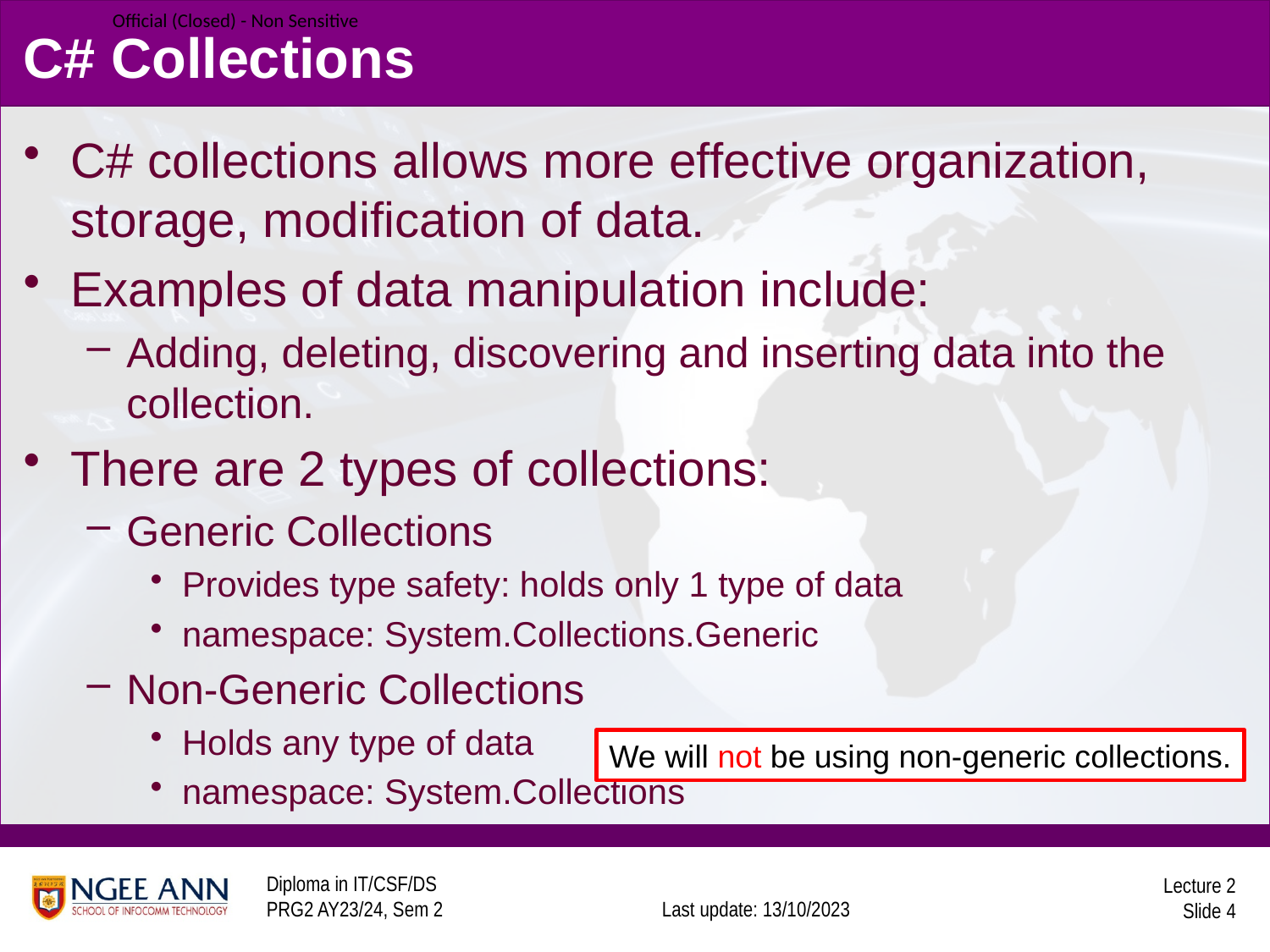

# C# Collections
C# collections allows more effective organization, storage, modification of data.
Examples of data manipulation include:
Adding, deleting, discovering and inserting data into the collection.
There are 2 types of collections:
Generic Collections
Provides type safety: holds only 1 type of data
namespace: System.Collections.Generic
Non-Generic Collections
Holds any type of data
namespace: System.Collections
We will not be using non-generic collections.